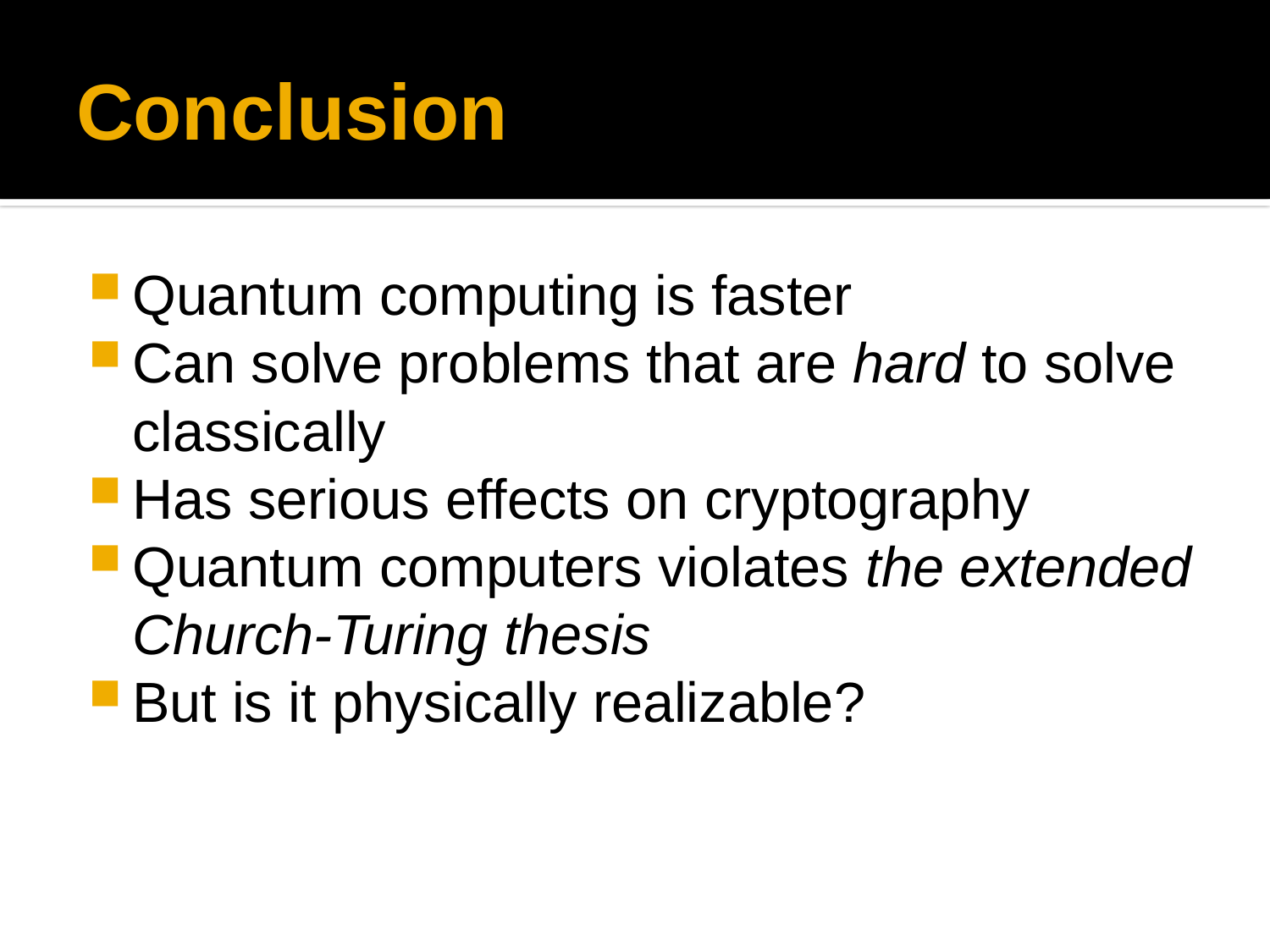

# Conclusion
Quantum computing is faster
Can solve problems that are hard to solve classically
Has serious effects on cryptography
Quantum computers violates the extended Church-Turing thesis
But is it physically realizable?